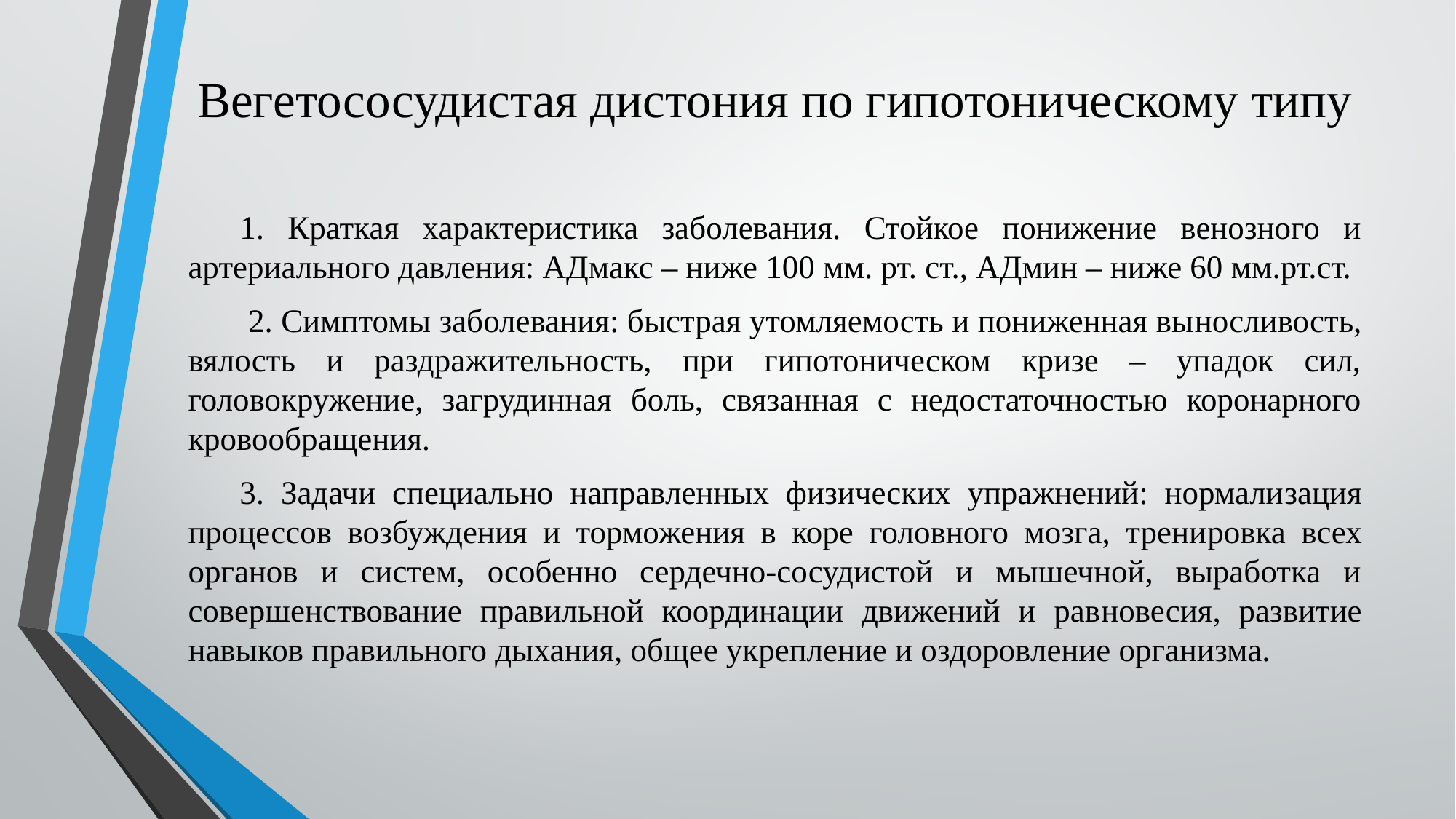

# Вегетососудистая дистония по гипотоническому типу
1. Краткая характеристика заболевания. Стойкое понижение венозного и артериального давления: АДмакс – ниже 100 мм. рт. ст., АДмин – ниже 60 мм.рт.ст.
 2. Симптомы заболевания: быстрая утомляемость и пониженная вы­носливость, вялость и раздражительность, при гипотоническом кризе – упадок сил, головокружение, загрудинная боль, связанная с недостаточностью коронарного кровообращения.
3. Задачи специально направленных физических упражнений: нормали­зация процессов возбуждения и торможения в коре головного мозга, трени­ровка всех органов и систем, особенно сердечно-сосудистой и мышечной, выработка и совершенствование правильной координации движений и рав­новесия, развитие навыков правильного дыхания, общее укрепление и оздоровление организма.